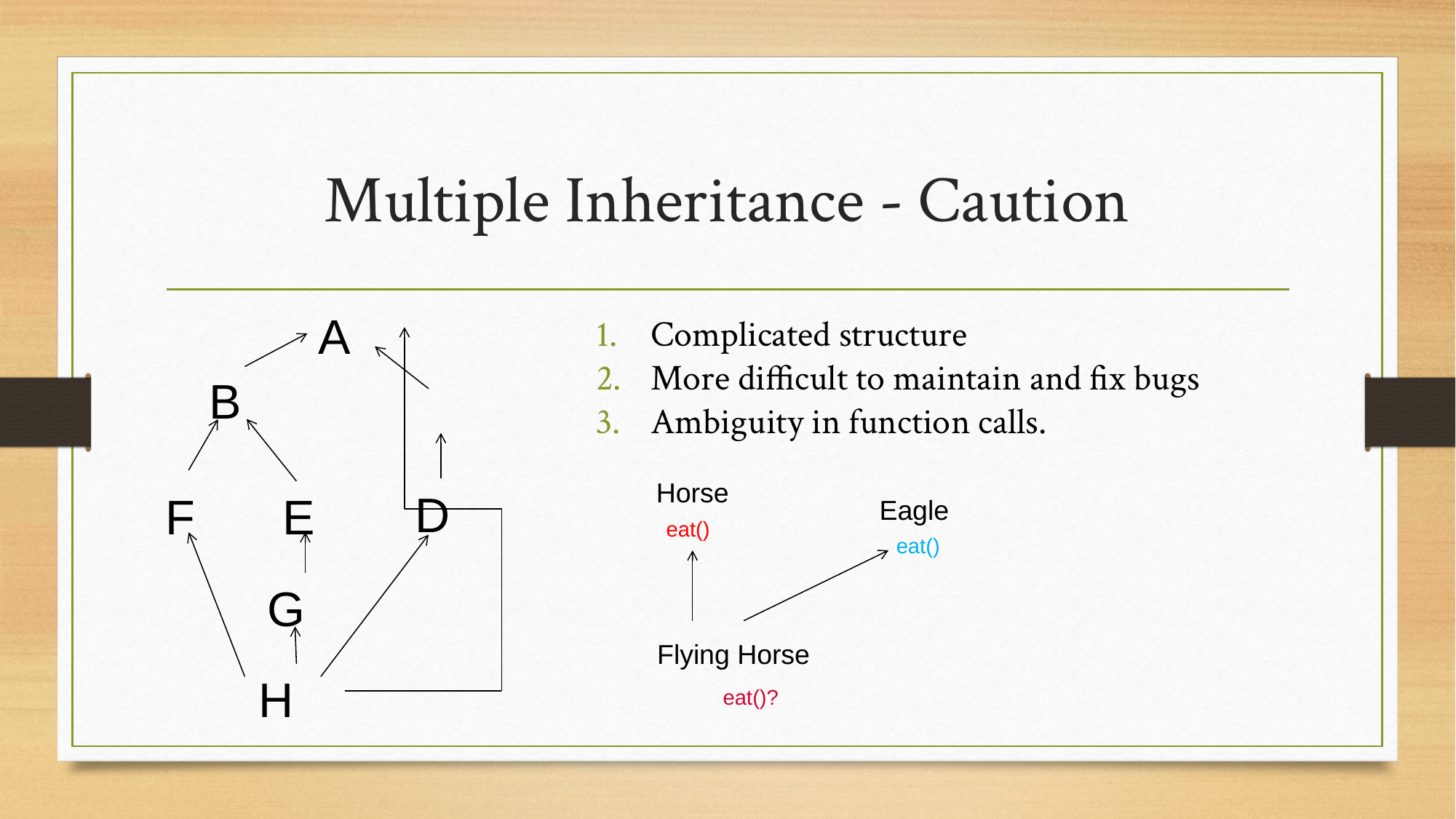

# Multiple Inheritance - Caution
A
B
D
F
E
G
H
Complicated structure
More difficult to maintain and fix bugs
Ambiguity in function calls.
Horse
Eagle
 eat()
 eat()
Flying Horse
 eat()?